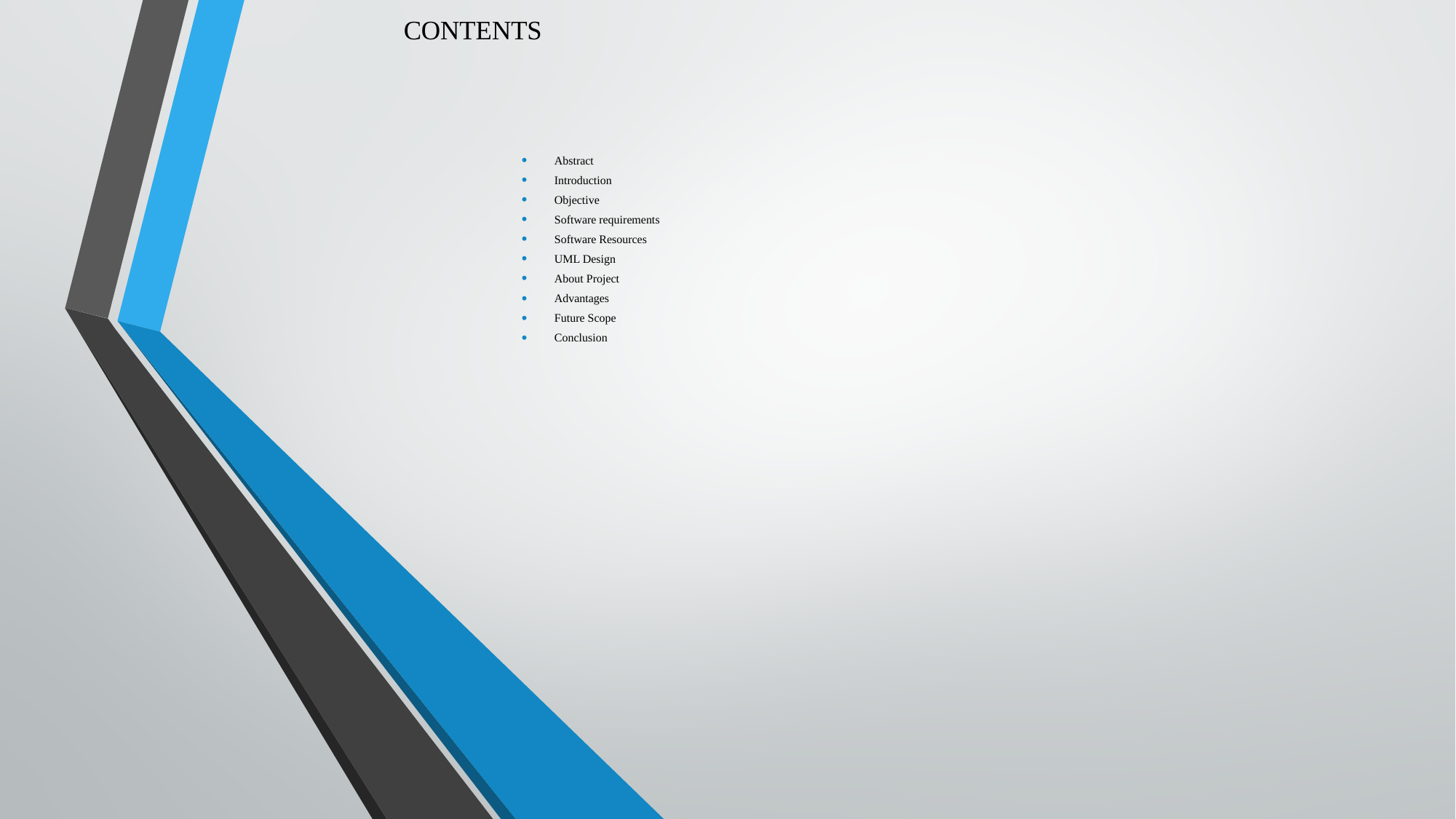

# CONTENTS
Abstract
Introduction
Objective
Software requirements
Software Resources
UML Design
About Project
Advantages
Future Scope
Conclusion